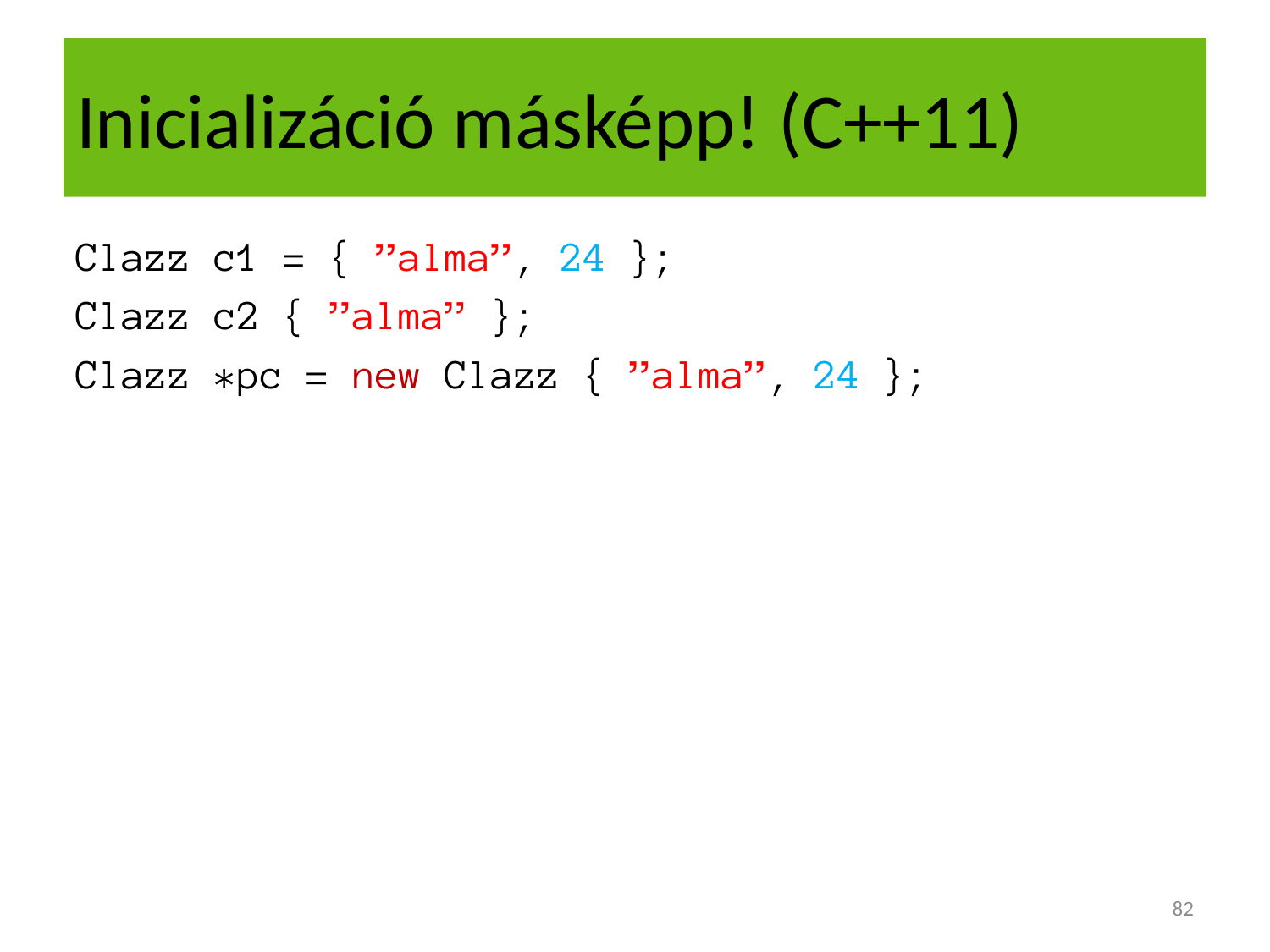

# Inicializáció másképp! (C++11)
Clazz c1 = { ”alma”, 24 };
Clazz c2 { ”alma” };
Clazz *pc = new Clazz { ”alma”, 24 };

82